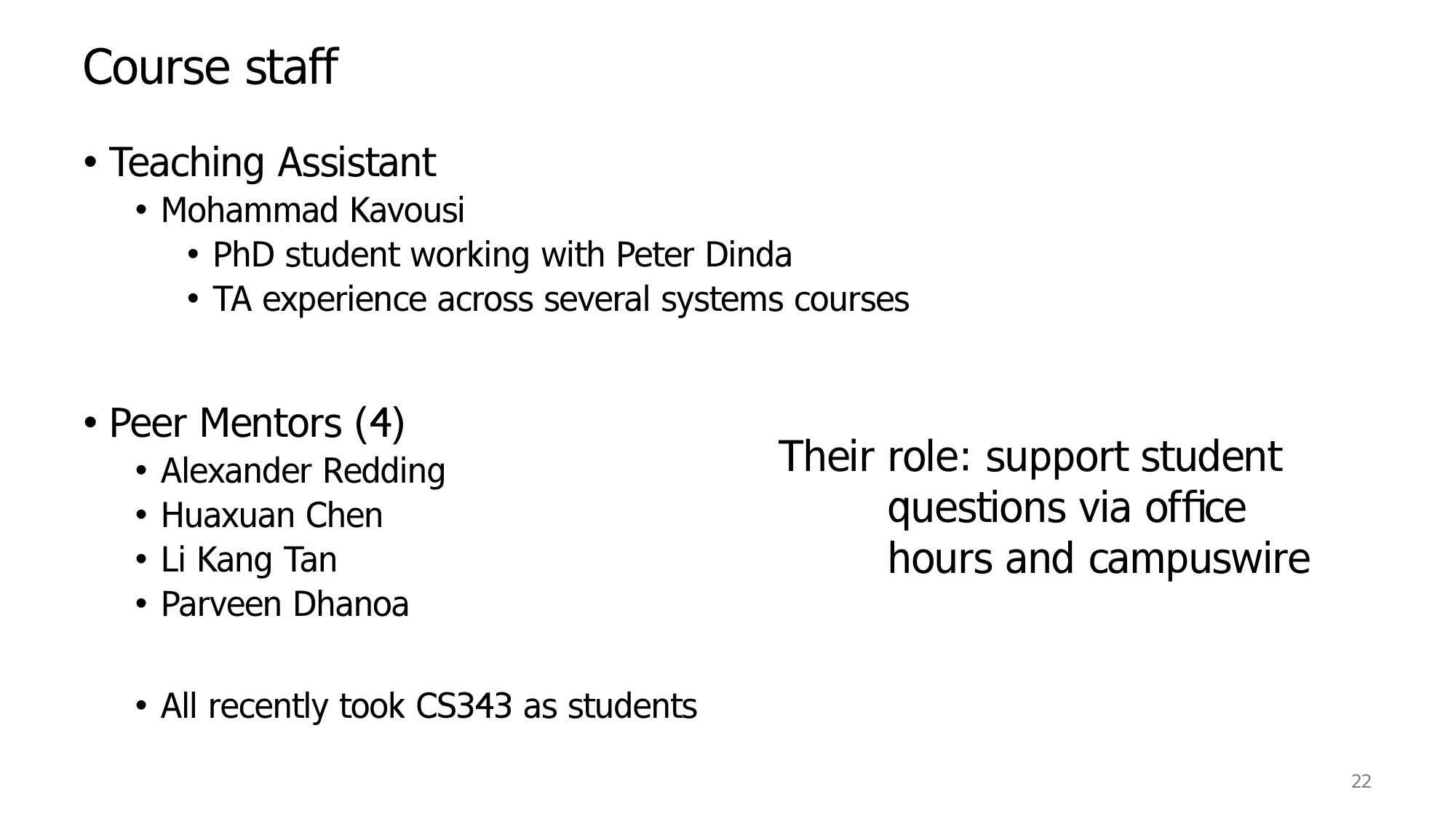

# Course staff
Teaching Assistant
Mohammad Kavousi
PhD student working with Peter Dinda
TA experience across several systems courses

Peer Mentors (4)
Alexander Redding
Huaxuan Chen
Li Kang Tan
Parveen Dhanoa

All recently took CS343 as students
Their role: support student 	questions via office 	hours and campuswire
22